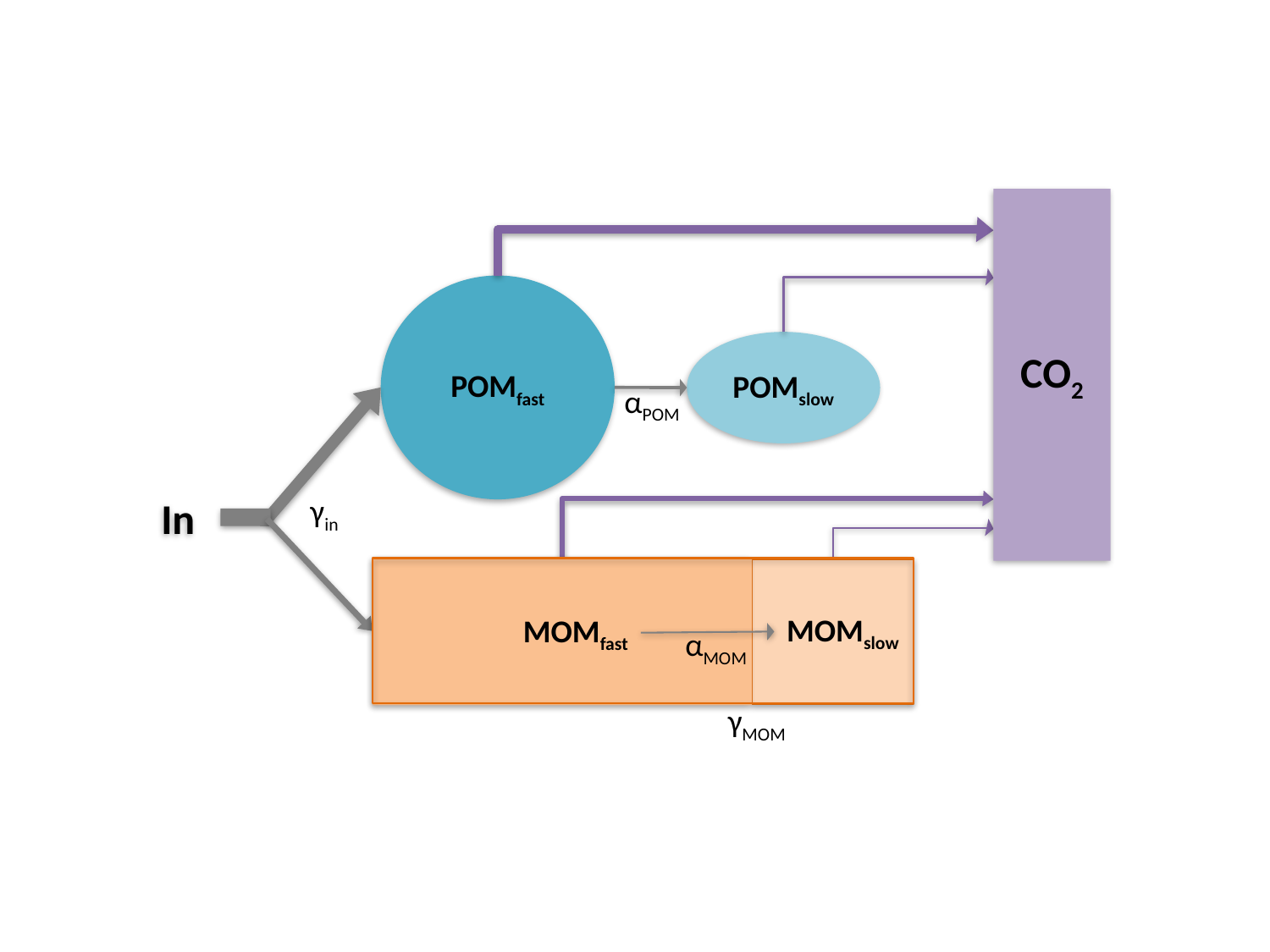

CO2
POMfast
POMslow
αPOM
In
γin

MOMslow
MOMfast
αMOM
γMOM